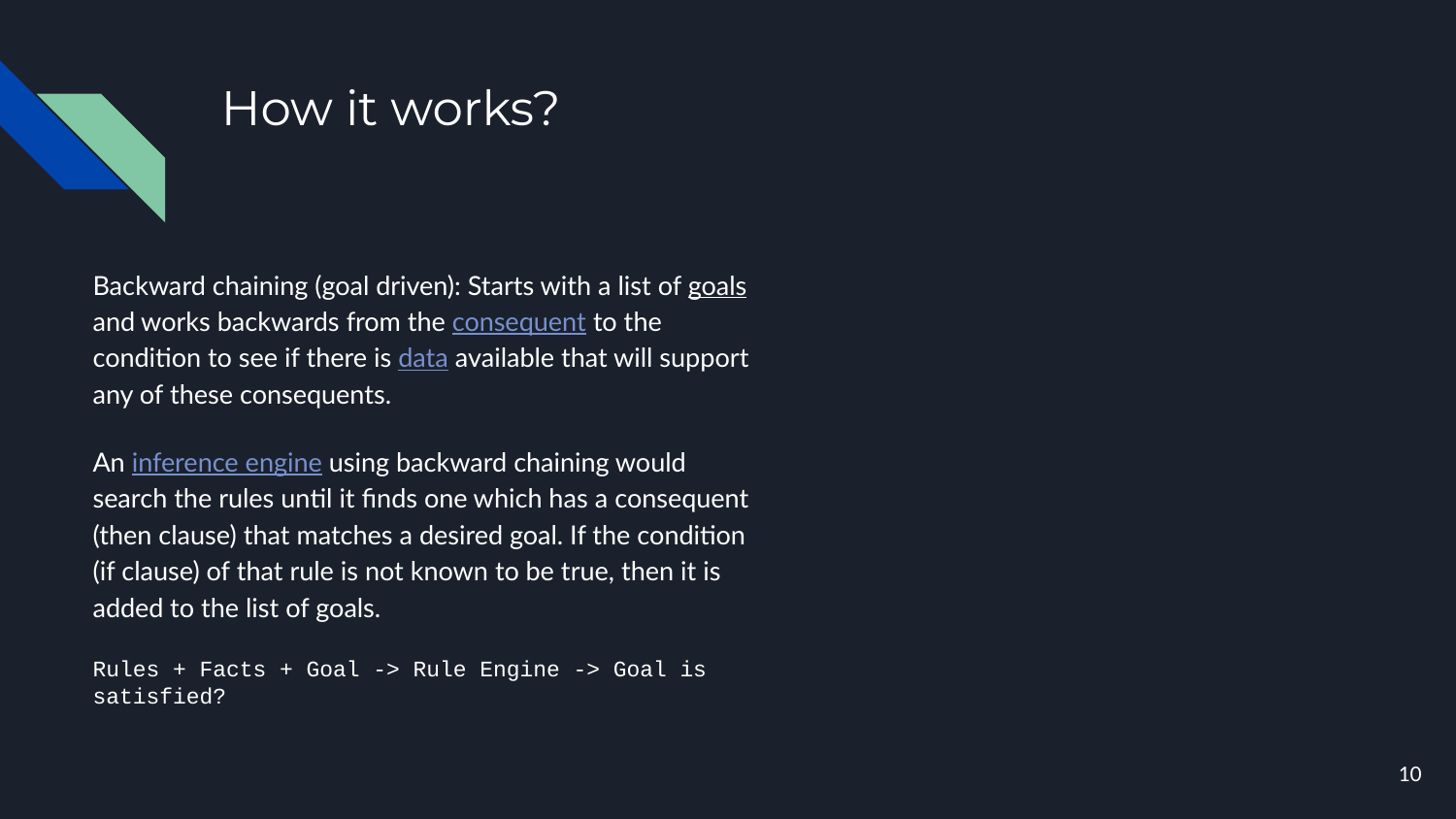

# How it works?
Backward chaining (goal driven): Starts with a list of goals and works backwards from the consequent to the condition to see if there is data available that will support any of these consequents.
An inference engine using backward chaining would search the rules until it finds one which has a consequent (then clause) that matches a desired goal. If the condition (if clause) of that rule is not known to be true, then it is added to the list of goals.
Rules + Facts + Goal -> Rule Engine -> Goal is satisfied?
10